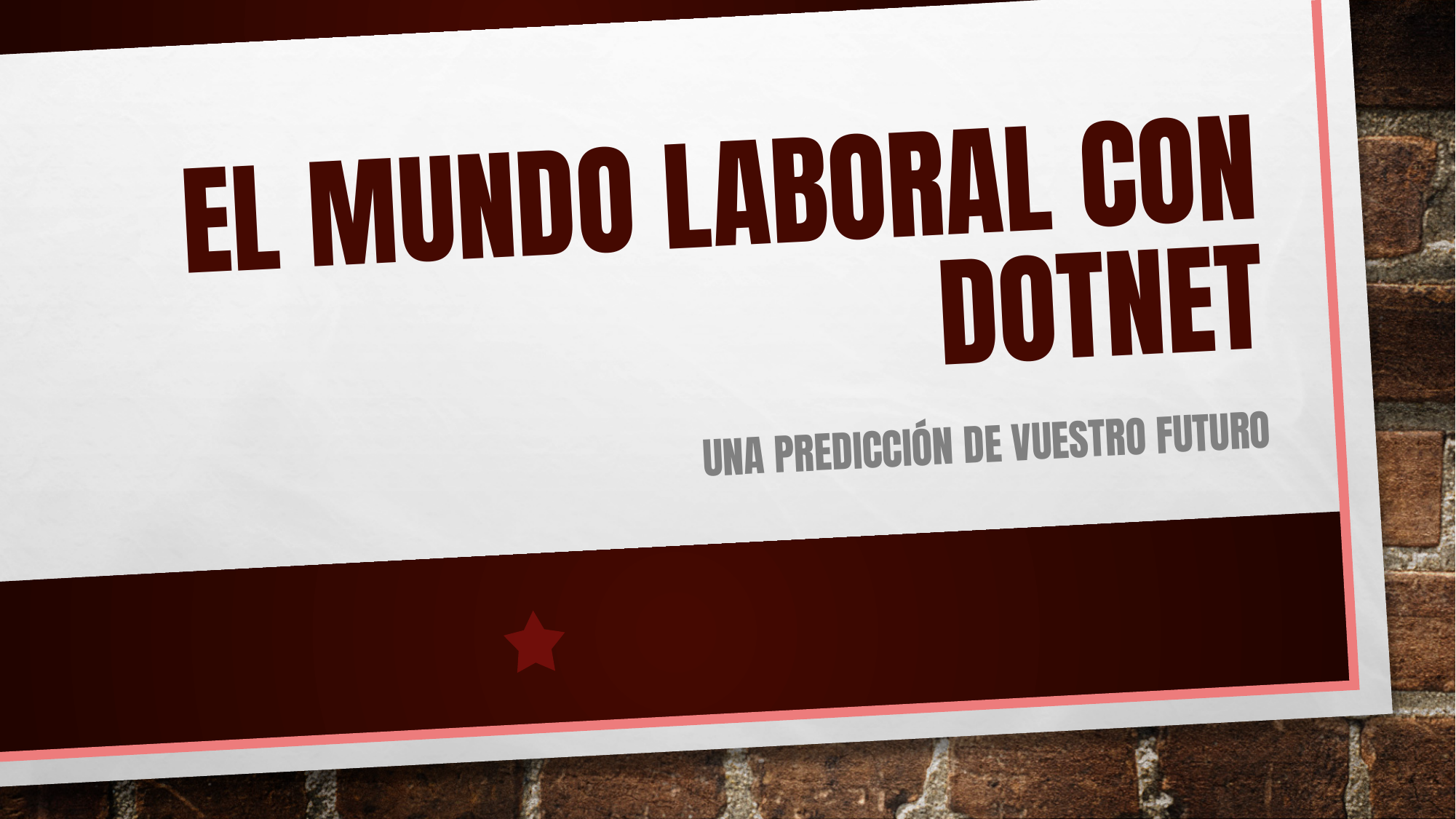

# El mundo laboral con DotNet
Una predicción de vuestro futuro